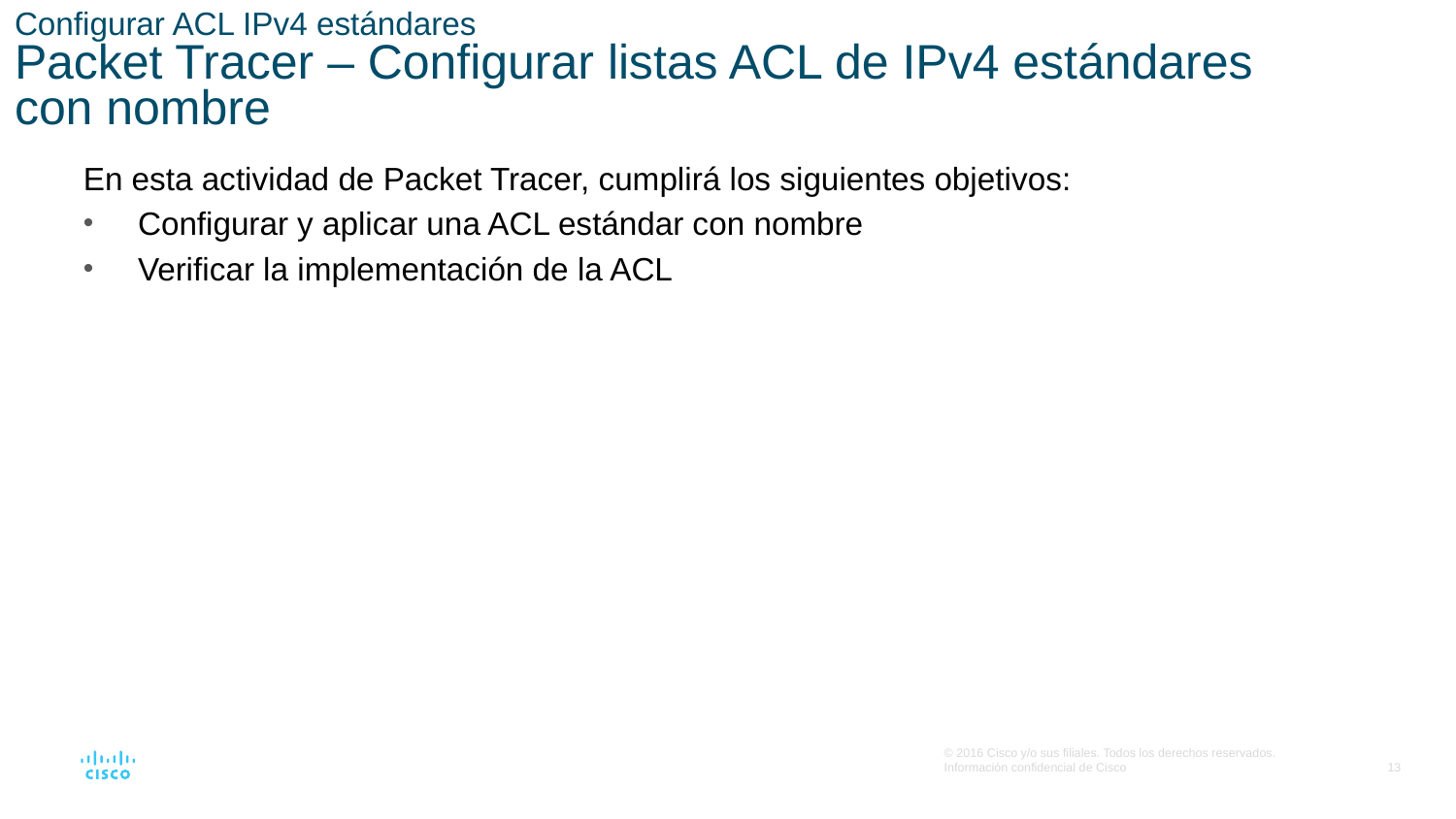

# Configurar ACL IPv4 estándares Packet Tracer – Configurar listas ACL de IPv4 estándares con nombre
En esta actividad de Packet Tracer, cumplirá los siguientes objetivos:
Configurar y aplicar una ACL estándar con nombre
Verificar la implementación de la ACL